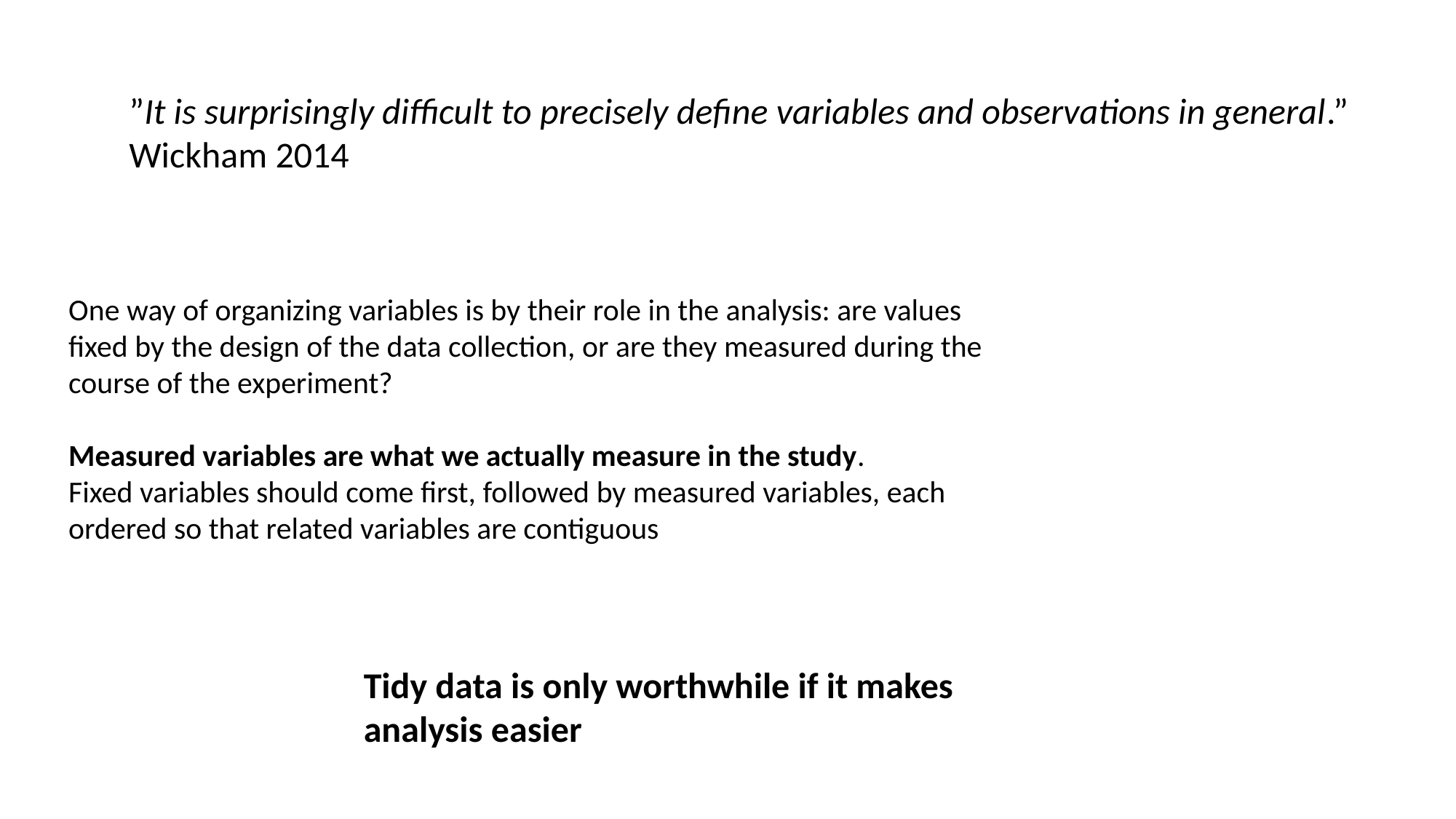

”It is surprisingly difficult to precisely define variables and observations in general.” Wickham 2014
One way of organizing variables is by their role in the analysis: are values fixed by the design of the data collection, or are they measured during the course of the experiment?

Measured variables are what we actually measure in the study.
Fixed variables should come first, followed by measured variables, each ordered so that related variables are contiguous
Tidy data is only worthwhile if it makes analysis easier